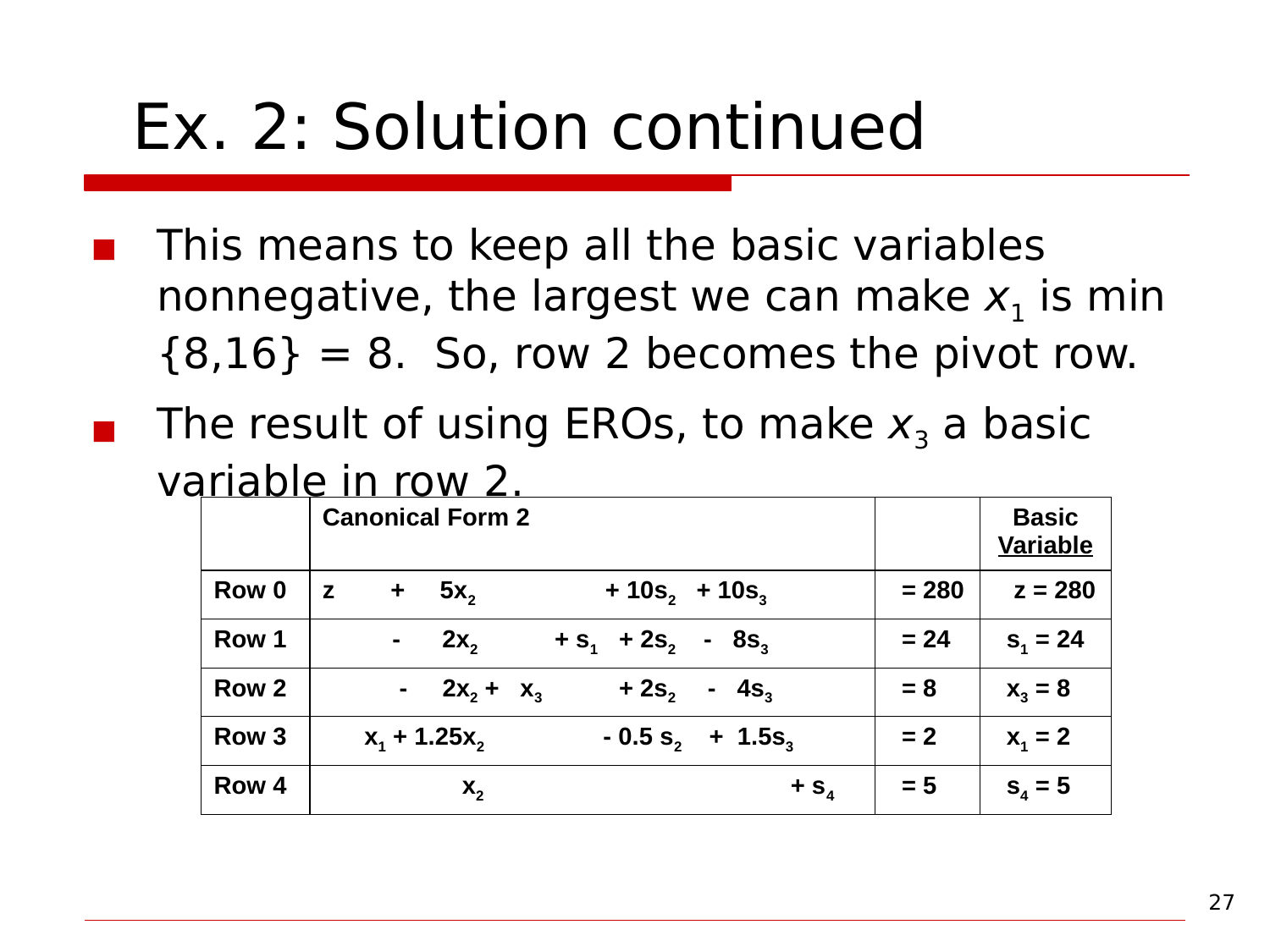

# Ex. 2: Solution continued
This means to keep all the basic variables nonnegative, the largest we can make x1 is min {8,16} = 8.  So, row 2 becomes the pivot row.
The result of using EROs, to make x3 a basic variable in row 2.

|  | Canonical Form 2 |  | Basic Variable |
| --- | --- | --- | --- |
| Row 0 | z + 5x2 + 10s2 + 10s3 | = 280 | z = 280 |
| Row 1 | - 2x2 + s1 + 2s2 - 8s3 | = 24 | s1 = 24 |
| Row 2 | - 2x2 + x3 + 2s2 - 4s3 | = 8 | x3 = 8 |
| Row 3 | x1 + 1.25x2 - 0.5 s2 + 1.5s3 | = 2 | x1 = 2 |
| Row 4 | x2 + s4 | = 5 | s4 = 5 |